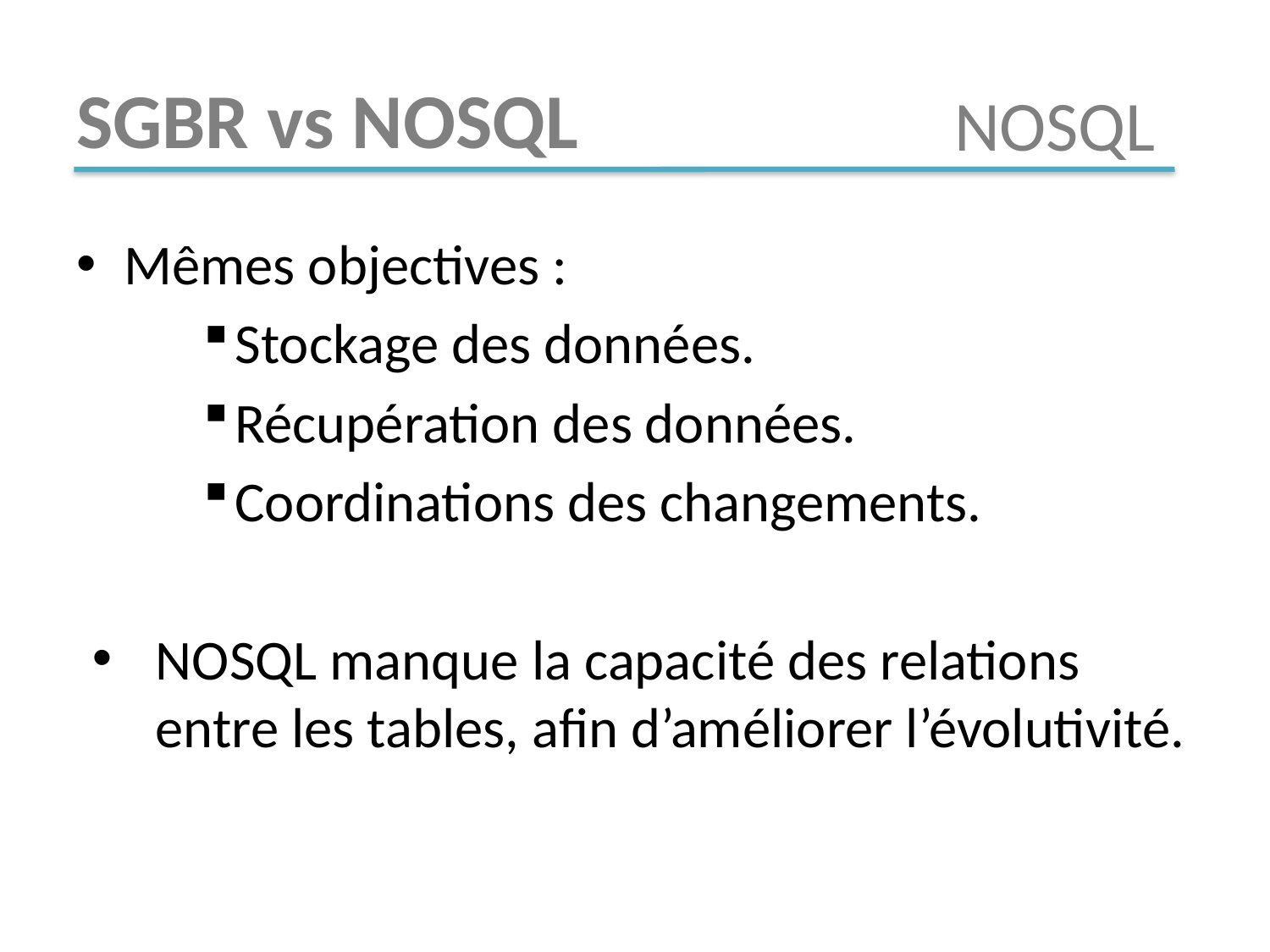

# SGBR vs NOSQL
NOSQL
Mêmes objectives :
Stockage des données.
Récupération des données.
Coordinations des changements.

NOSQL manque la capacité des relations entre les tables, afin d’améliorer l’évolutivité.